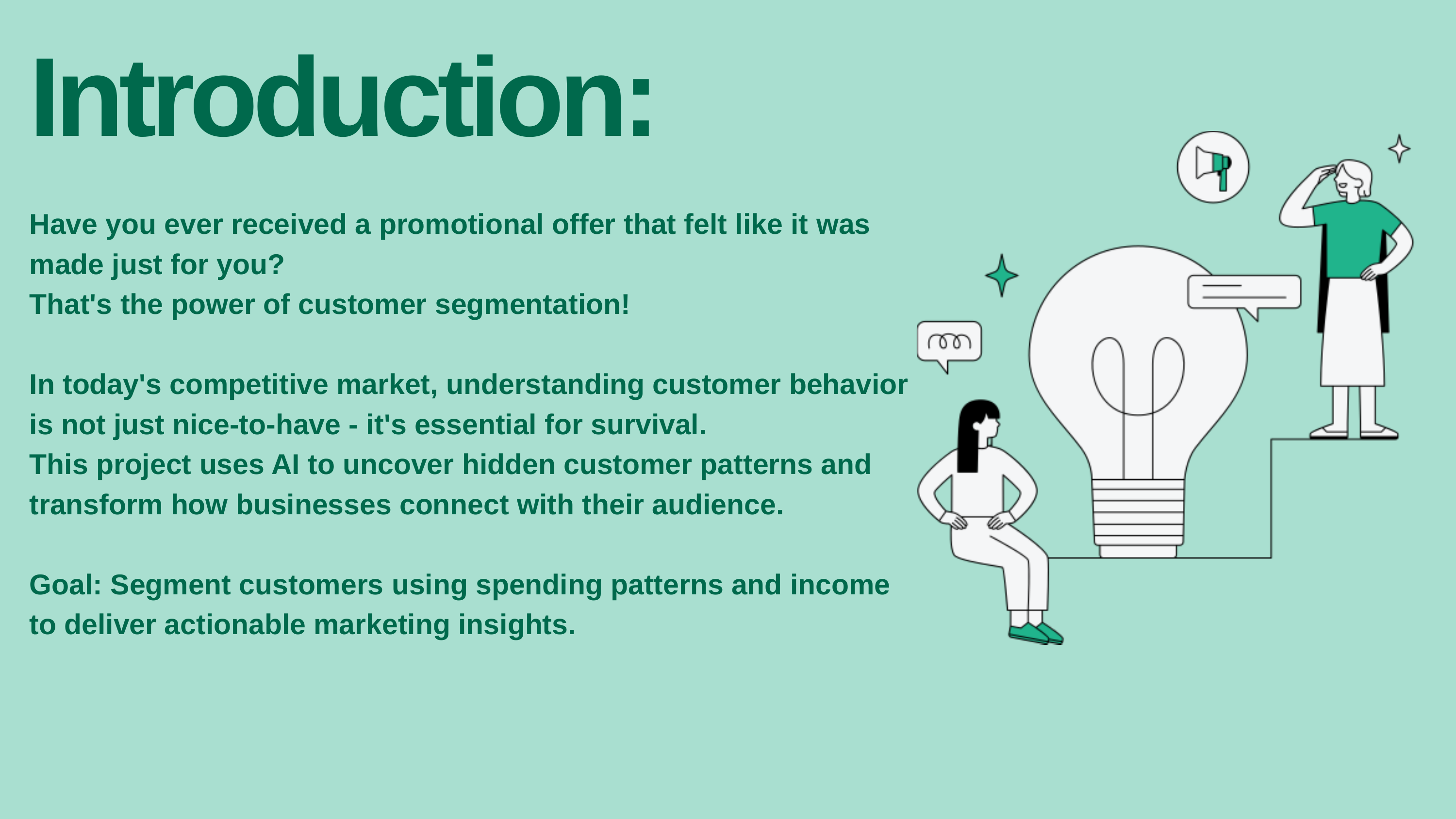

Introduction:

Have you ever received a promotional offer that felt like it was made just for you?
That's the power of customer segmentation!

In today's competitive market, understanding customer behavior is not just nice-to-have - it's essential for survival.
This project uses AI to uncover hidden customer patterns and transform how businesses connect with their audience.

Goal: Segment customers using spending patterns and income to deliver actionable marketing insights.